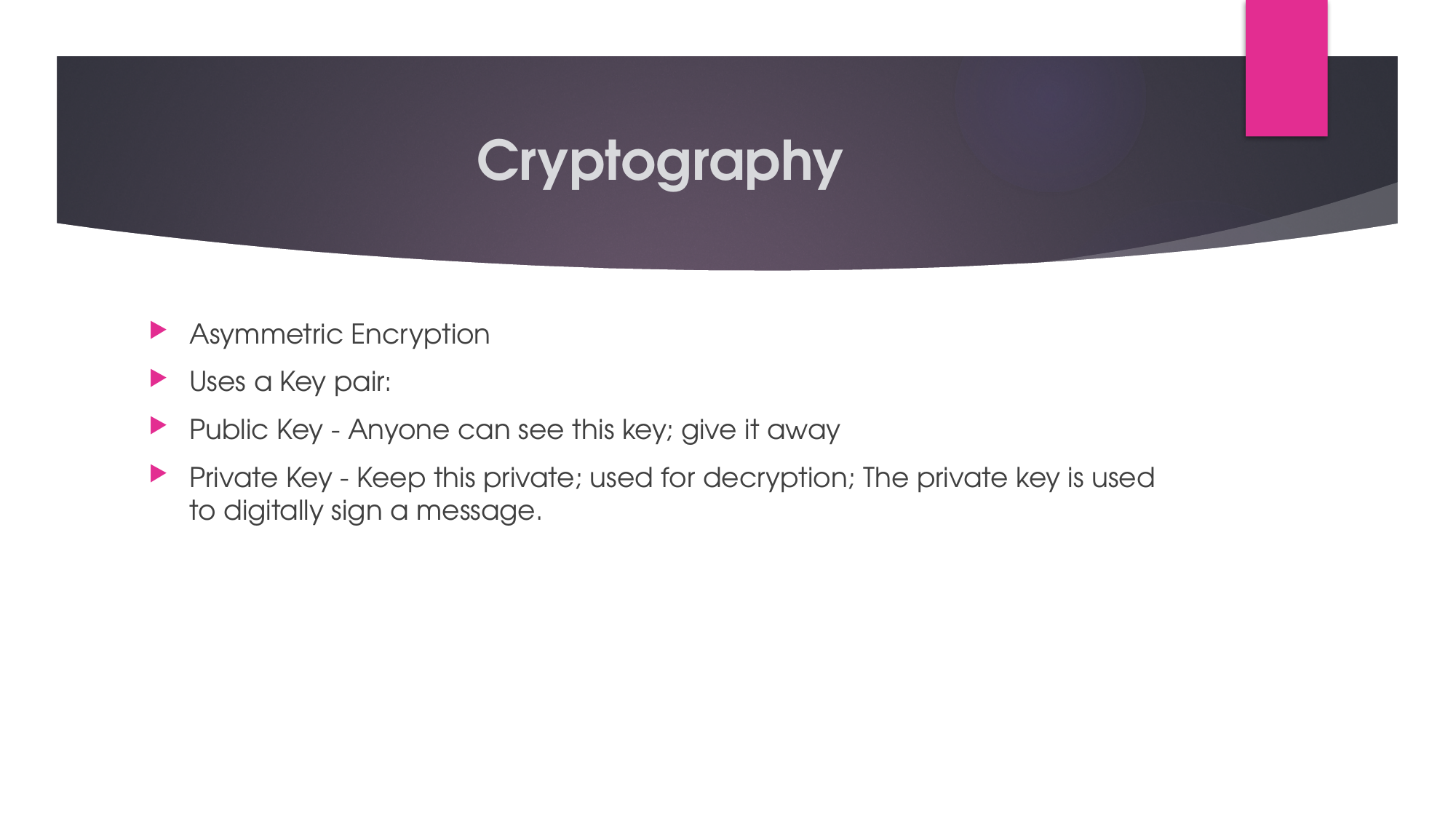

# Cryptography
Asymmetric Encryption
Uses a Key pair:
Public Key - Anyone can see this key; give it away
Private Key - Keep this private; used for decryption; The private key is used to digitally sign a message.